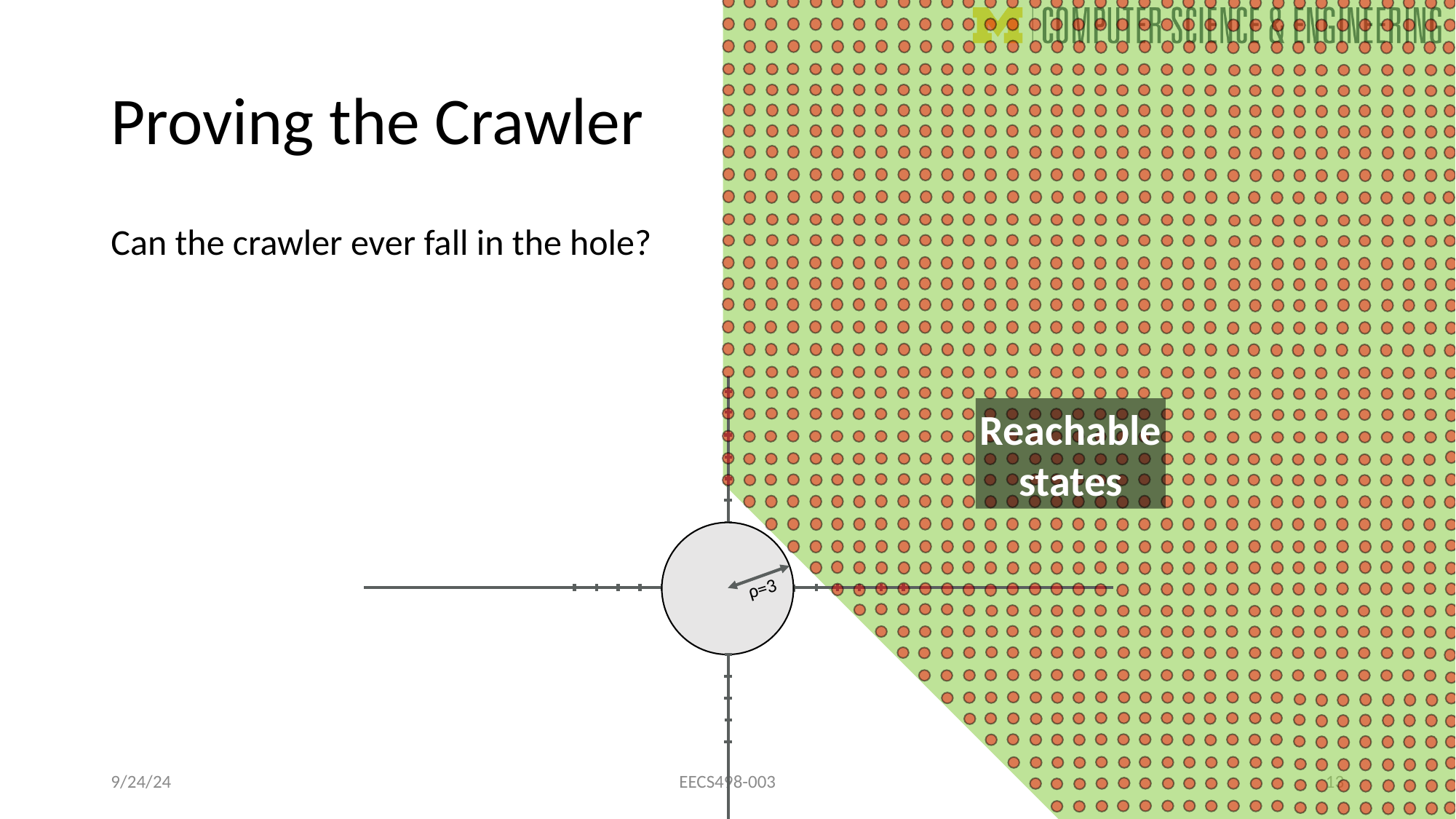

# Proving the Crawler

Can the crawler ever fall in the hole?

Reachable
states

ρ=3

9/24/24
EECS498-003
13